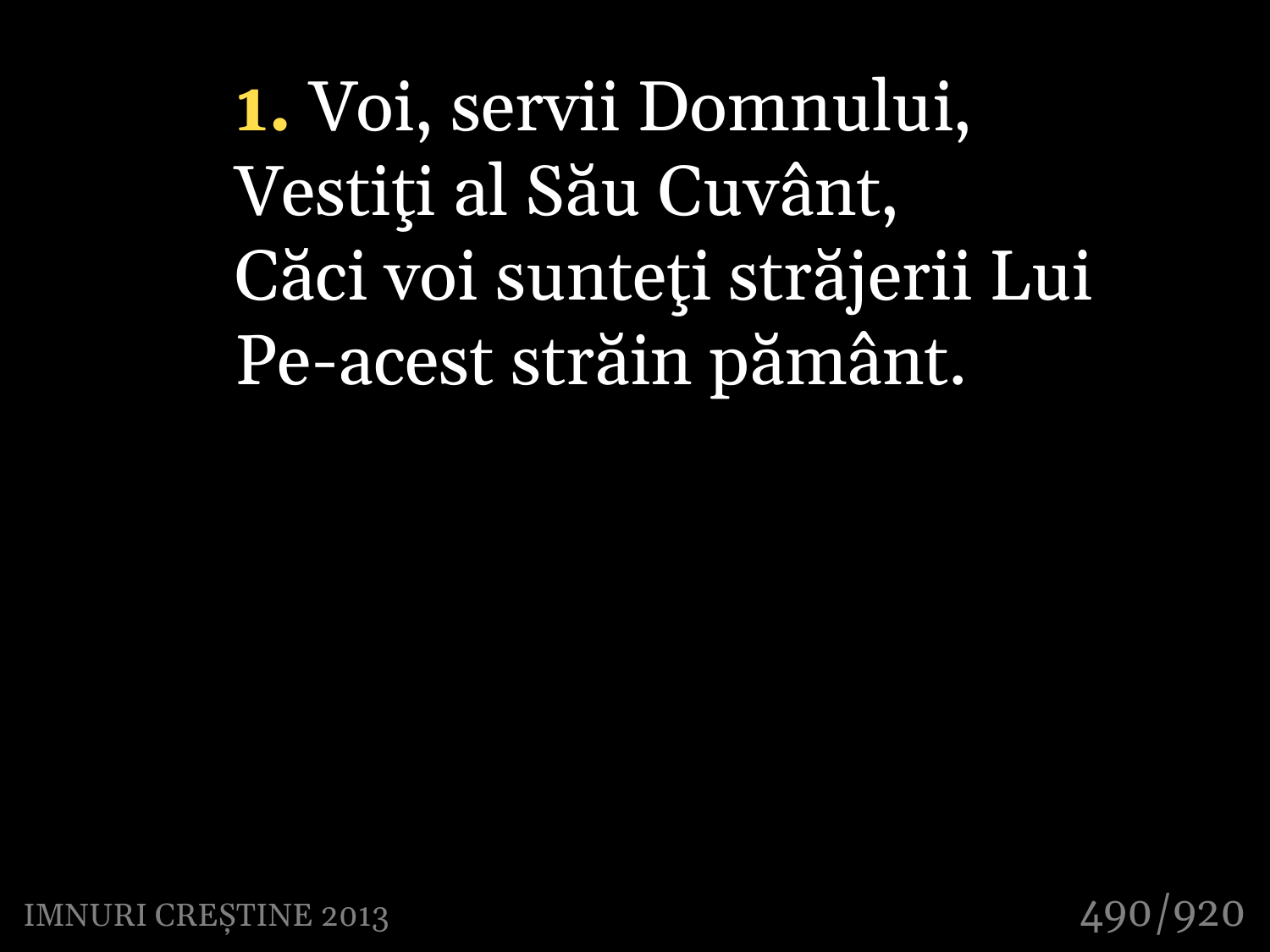

1. Voi, servii Domnului,
Vestiţi al Său Cuvânt,
Căci voi sunteţi străjerii Lui
Pe-acest străin pământ.
490/920
IMNURI CREȘTINE 2013